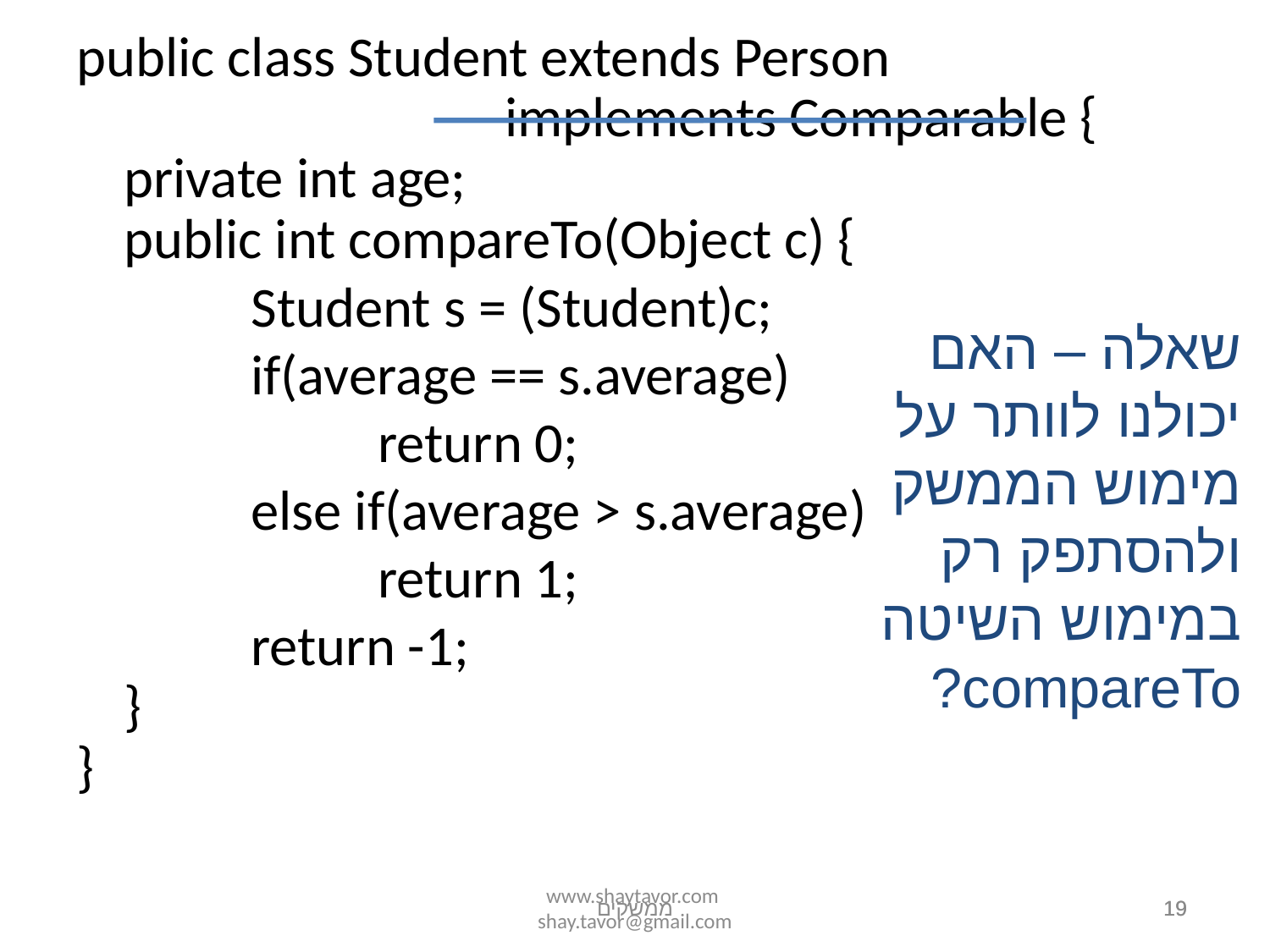

public class Student extends Person
				implements Comparable {
	private int age;
	public int compareTo(Object c) {
		Student s = (Student)c;
		if(average == s.average)
			return 0;
		else if(average > s.average)
			return 1;
		return -1;
	}
}

שאלה – האם יכולנו לוותר על מימוש הממשק ולהסתפק רק במימוש השיטה compareTo?
ממשקים
www.shaytavor.com  shay.tavor@gmail.com
19
19